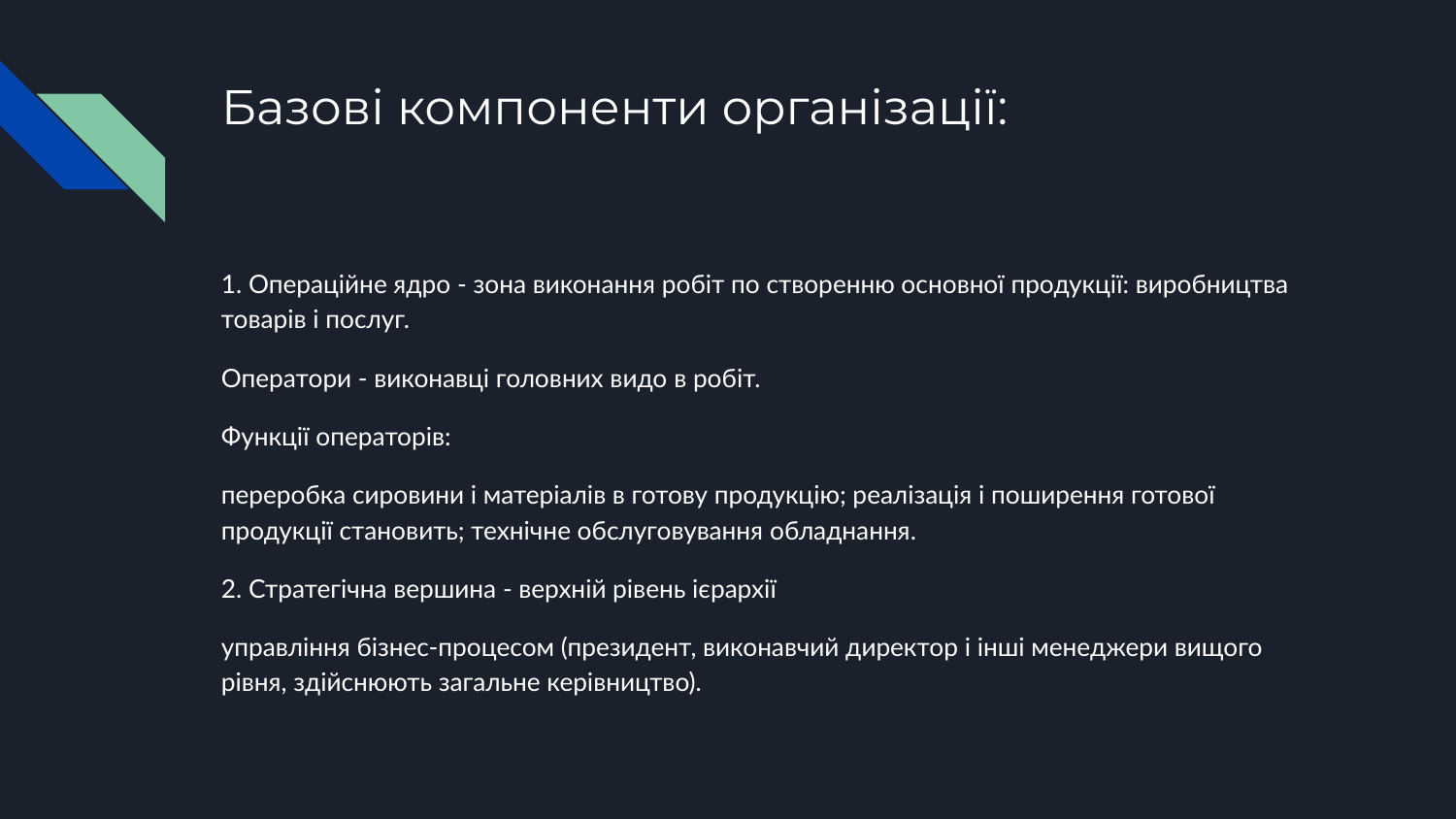

# Базові компоненти організації:

1. Операційне ядро ​​- зона виконання робіт по створенню основної продукції: виробництва товарів і послуг.
Оператори - виконавці головних видо в робіт.
Функції операторів:
переробка сировини і матеріалів в готову продукцію; реалізація і поширення готової продукції становить; технічне обслуговування обладнання.
2. Стратегічна вершина - верхній рівень ієрархії
управління бізнес-процесом (президент, виконавчий директор і інші менеджери вищого рівня, здійснюють загальне керівництво).